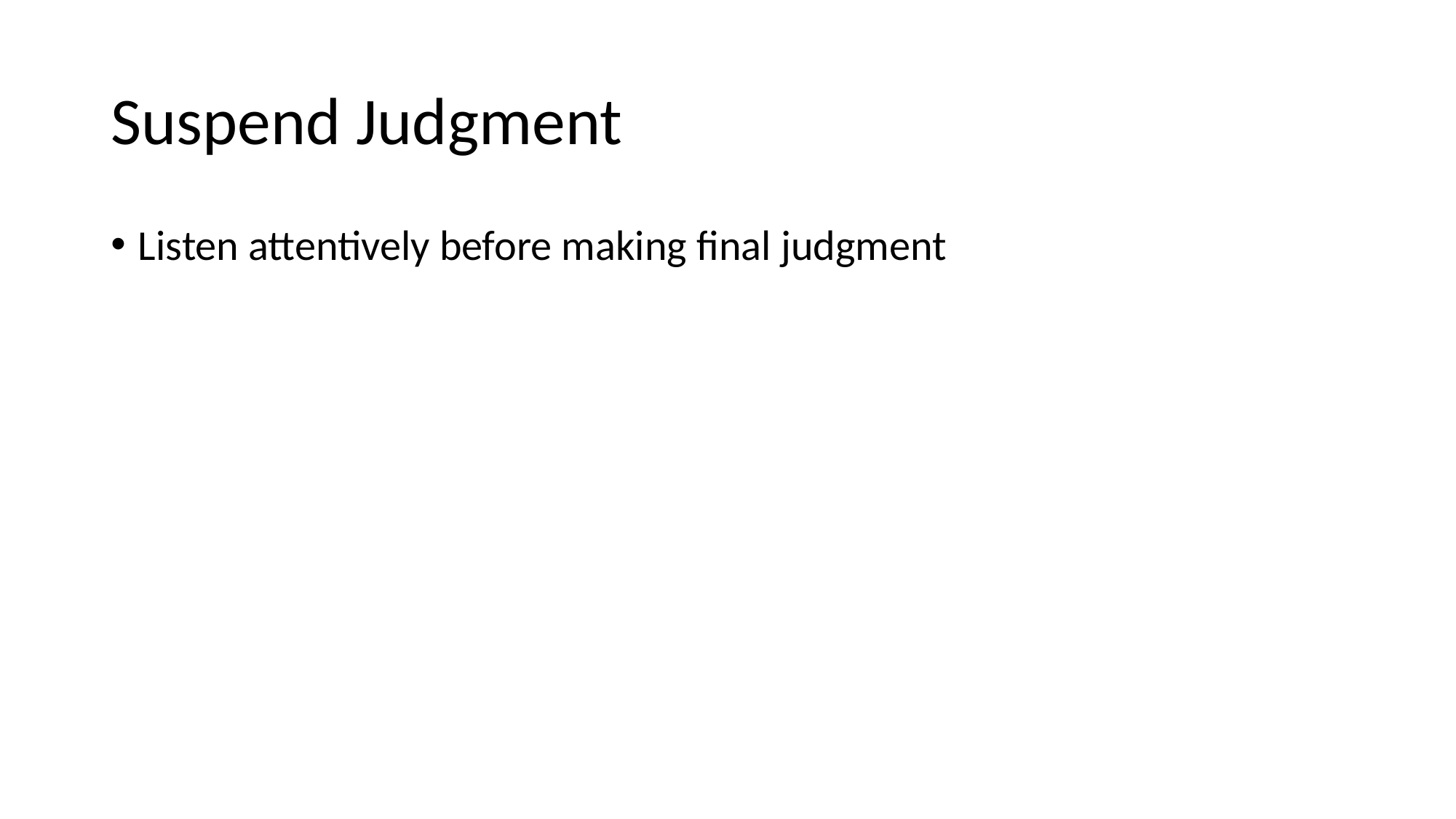

# Suspend Judgment
Listen attentively before making final judgment